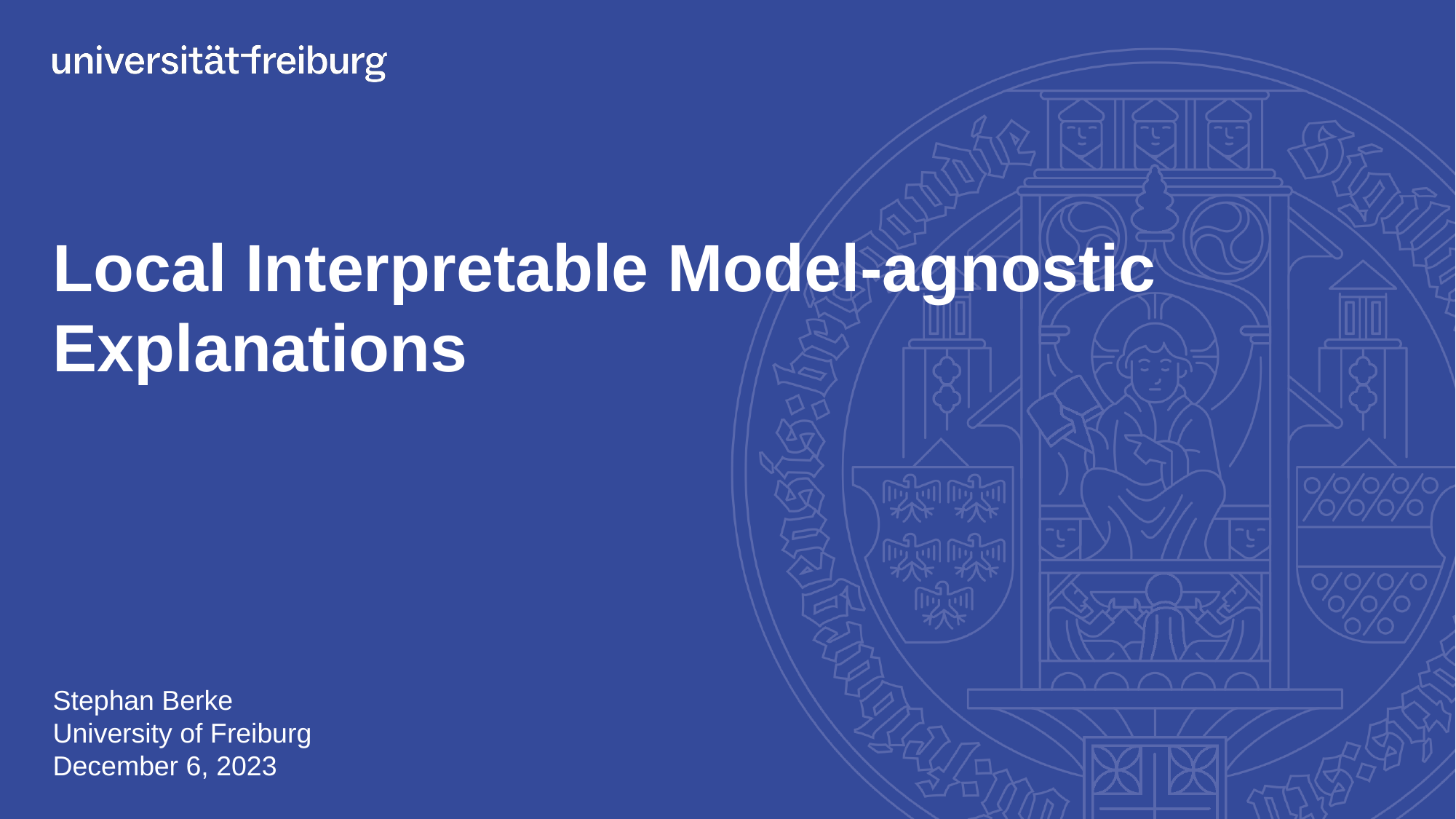

# Local Interpretable Model-agnostic Explanations

Stephan Berke
University of Freiburg
December 6, 2023